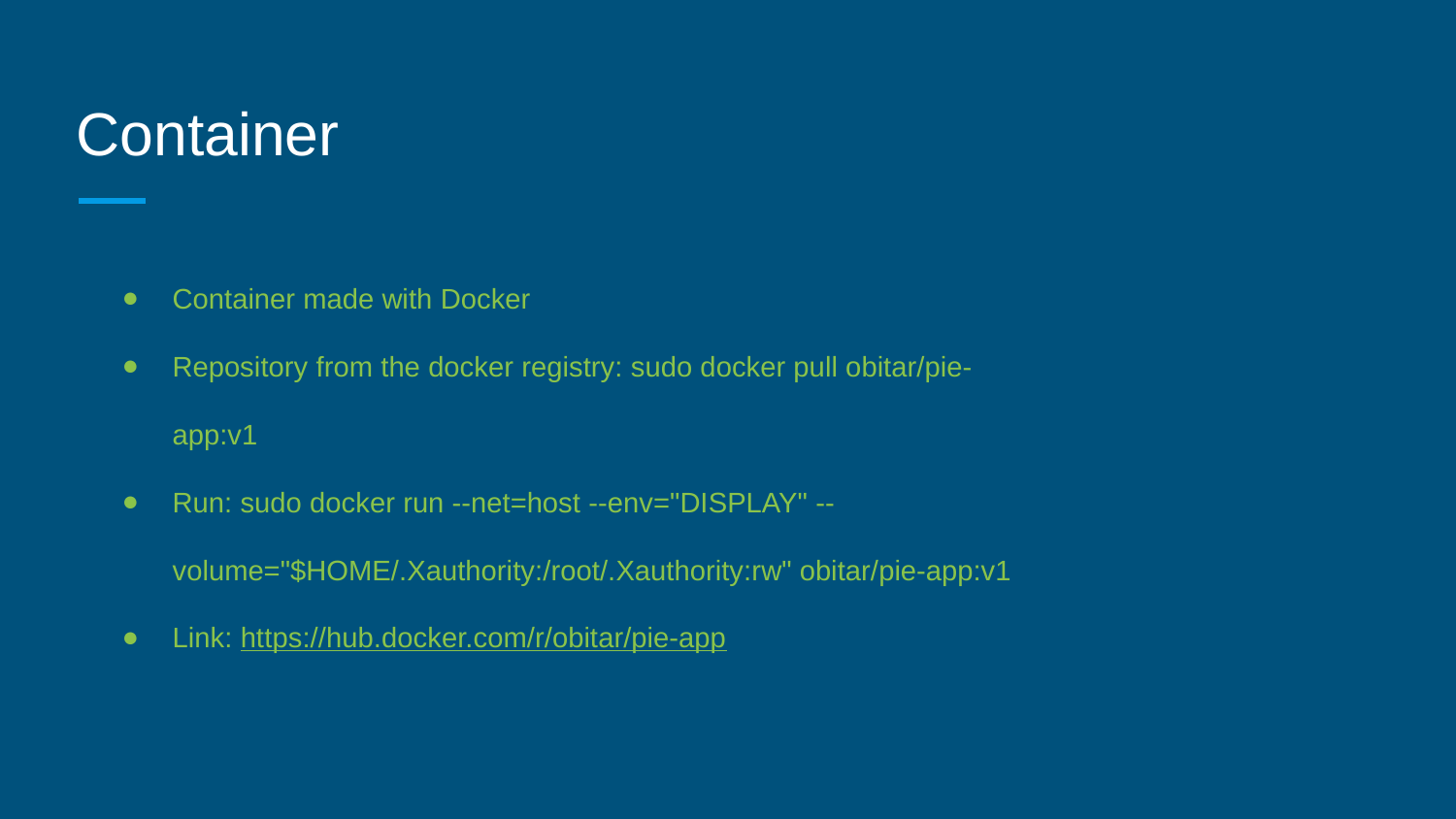

# Container
Container made with Docker
Repository from the docker registry: sudo docker pull obitar/pie-app:v1
Run: sudo docker run --net=host --env="DISPLAY" --volume="$HOME/.Xauthority:/root/.Xauthority:rw" obitar/pie-app:v1
Link: https://hub.docker.com/r/obitar/pie-app